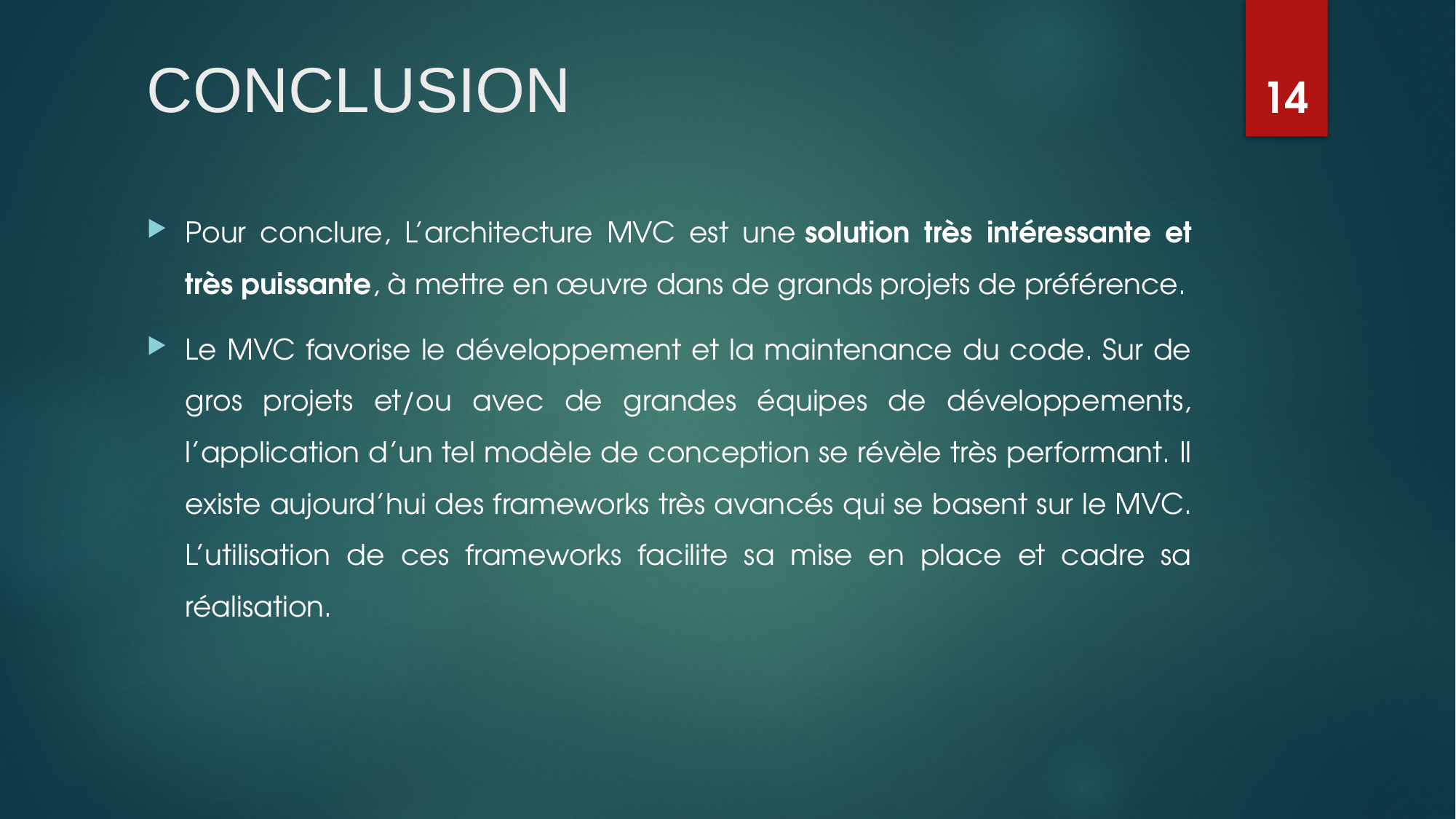

14
# CONCLUSION
Pour conclure, L’architecture MVC est une solution très intéressante et très puissante, à mettre en œuvre dans de grands projets de préférence.
Le MVC favorise le développement et la maintenance du code. Sur de gros projets et/ou avec de grandes équipes de développements, l’application d’un tel modèle de conception se révèle très performant. Il existe aujourd’hui des frameworks très avancés qui se basent sur le MVC. L’utilisation de ces frameworks facilite sa mise en place et cadre sa réalisation.